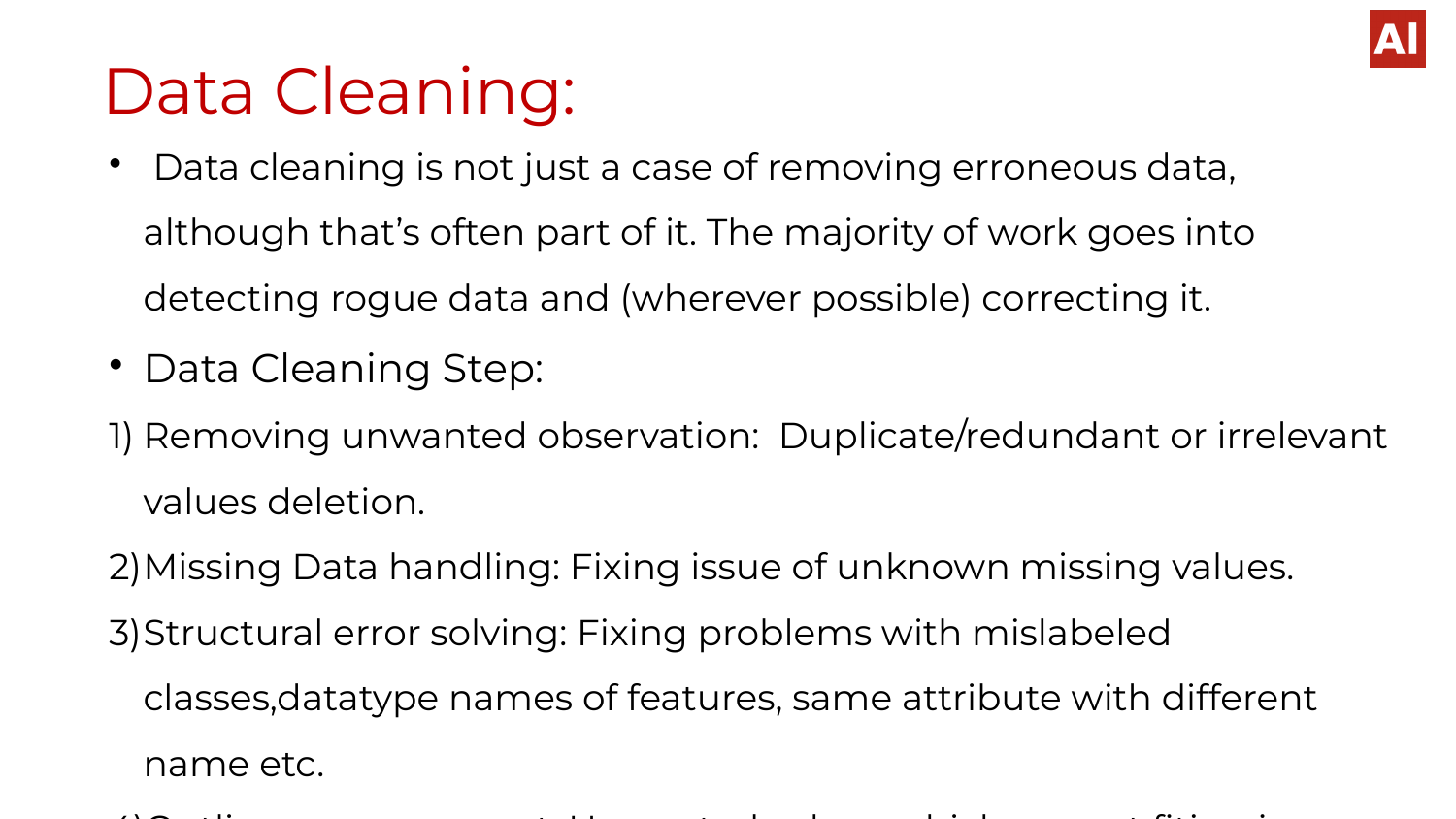

Data Cleaning:
 Data cleaning is not just a case of removing erroneous data, although that’s often part of it. The majority of work goes into detecting rogue data and (wherever possible) correcting it.
Data Cleaning Step:
Removing unwanted observation:  Duplicate/redundant or irrelevant values deletion.
Missing Data handling: Fixing issue of unknown missing values.
Structural error solving: Fixing problems with mislabeled classes,datatype names of features, same attribute with different name etc.
Outliers management: Unwanted values which are not fiting in datasets.